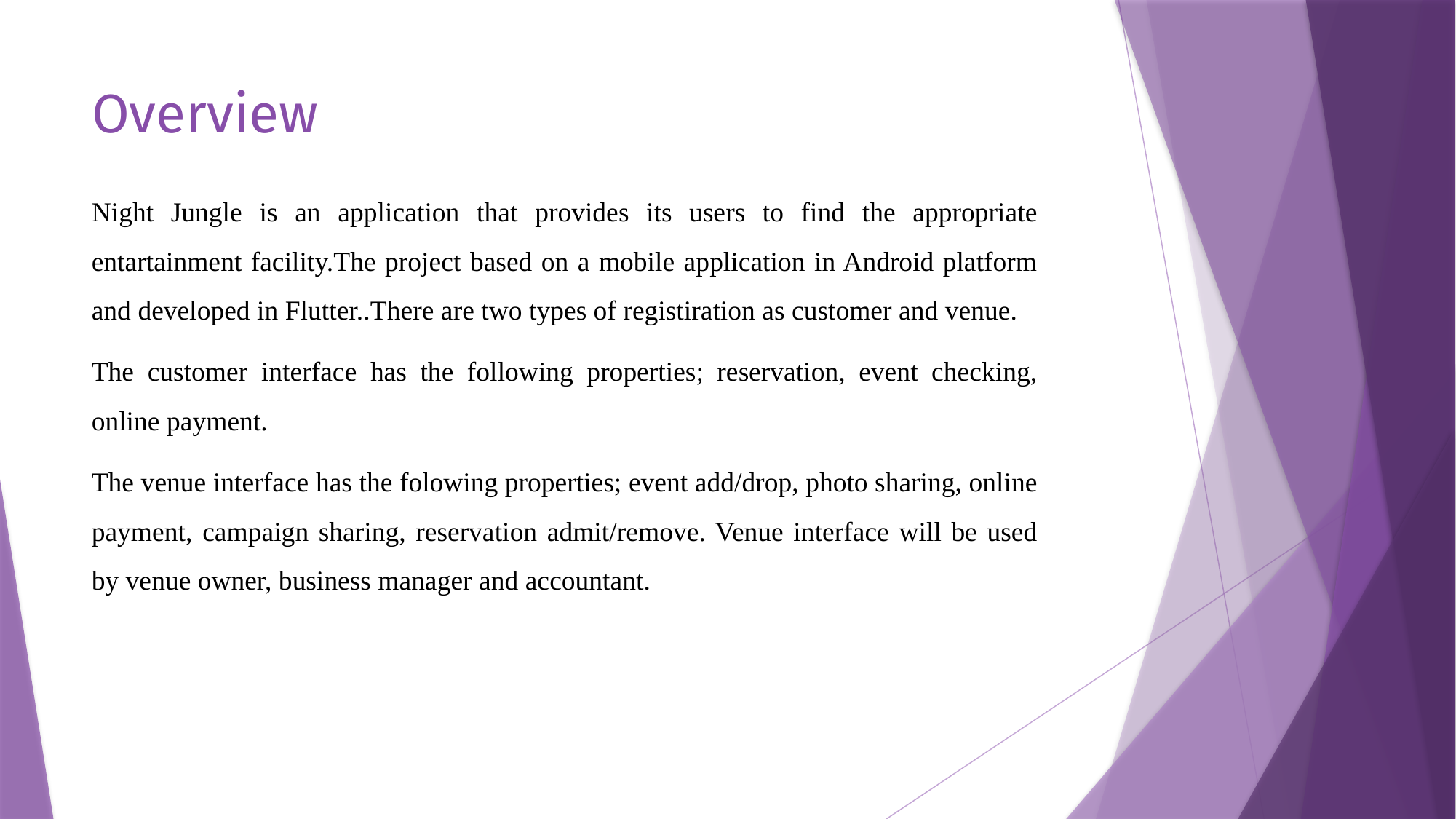

# Overview
Night Jungle is an application that provides its users to find the appropriate entartainment facility.The project based on a mobile application in Android platform and developed in Flutter..There are two types of registiration as customer and venue.
The customer interface has the following properties; reservation, event checking, online payment.
The venue interface has the folowing properties; event add/drop, photo sharing, online payment, campaign sharing, reservation admit/remove. Venue interface will be used by venue owner, business manager and accountant.